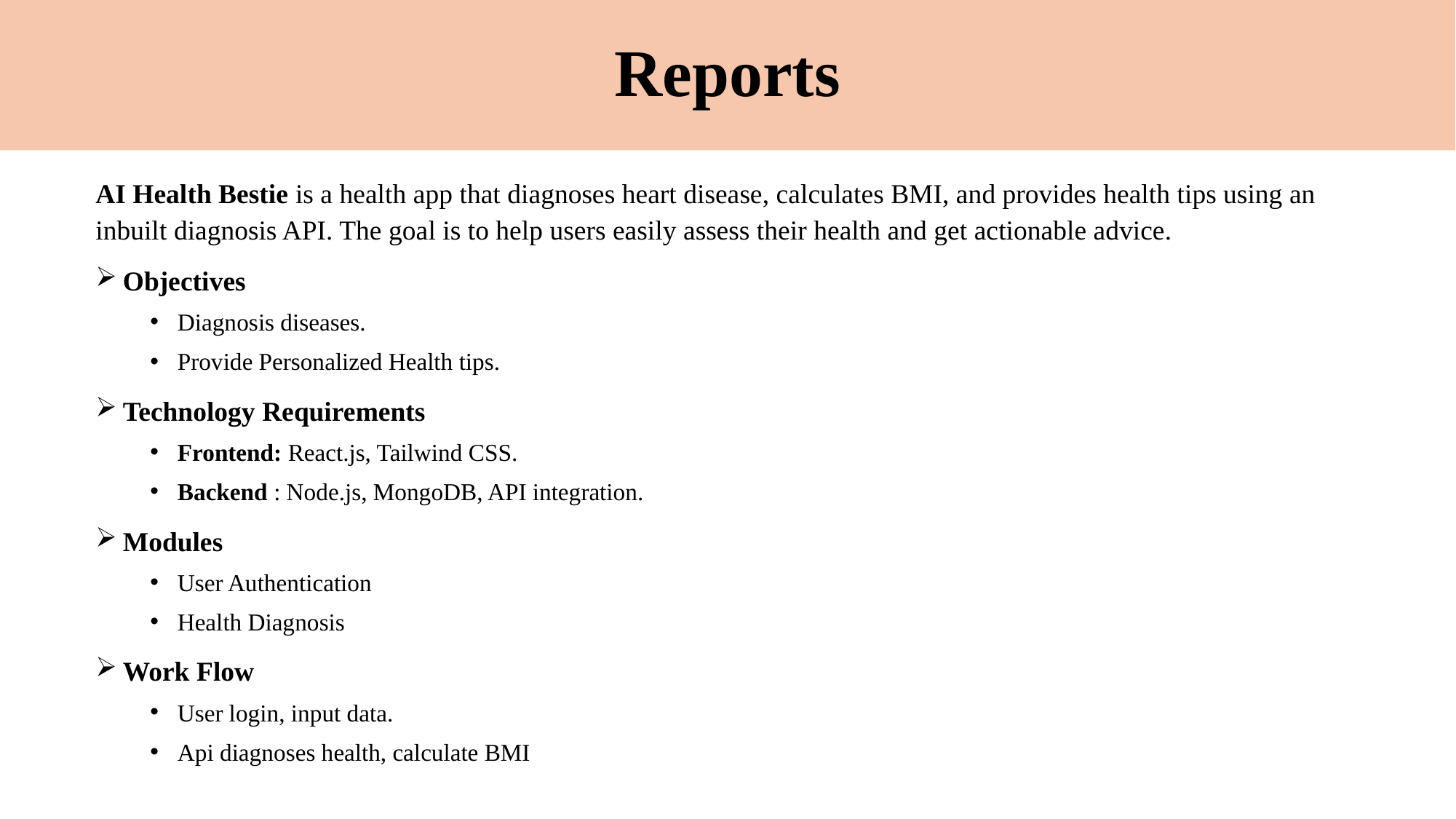

# Reports
AI Health Bestie is a health app that diagnoses heart disease, calculates BMI, and provides health tips using an inbuilt diagnosis API. The goal is to help users easily assess their health and get actionable advice.
Objectives
Diagnosis diseases.
Provide Personalized Health tips.
Technology Requirements
Frontend: React.js, Tailwind CSS.
Backend : Node.js, MongoDB, API integration.
Modules
User Authentication
Health Diagnosis
Work Flow
User login, input data.
Api diagnoses health, calculate BMI